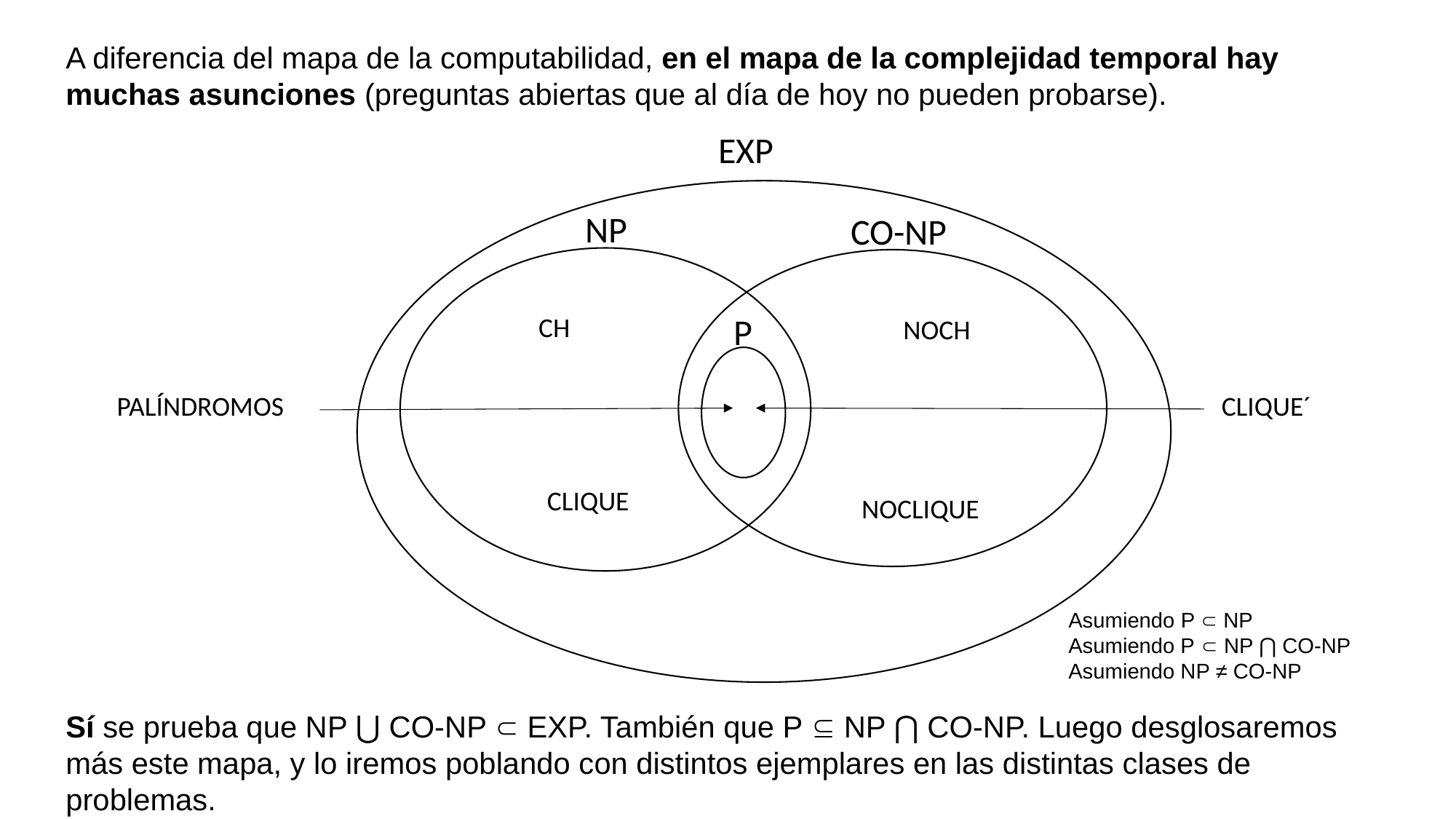

A diferencia del mapa de la computabilidad, en el mapa de la complejidad temporal hay muchas asunciones (preguntas abiertas que al día de hoy no pueden probarse).
EXP

NP
CO-NP

P
CH
NOCH

PALÍNDROMOS
CLIQUE´
CLIQUE
NOCLIQUE
Asumiendo P ⊂ NP
Asumiendo P ⊂ NP ⋂ CO-NP
Asumiendo NP ≠ CO-NP
Sí se prueba que NP ⋃ CO-NP ⊂ EXP. También que P ⊆ NP ⋂ CO-NP. Luego desglosaremos más este mapa, y lo iremos poblando con distintos ejemplares en las distintas clases de problemas.